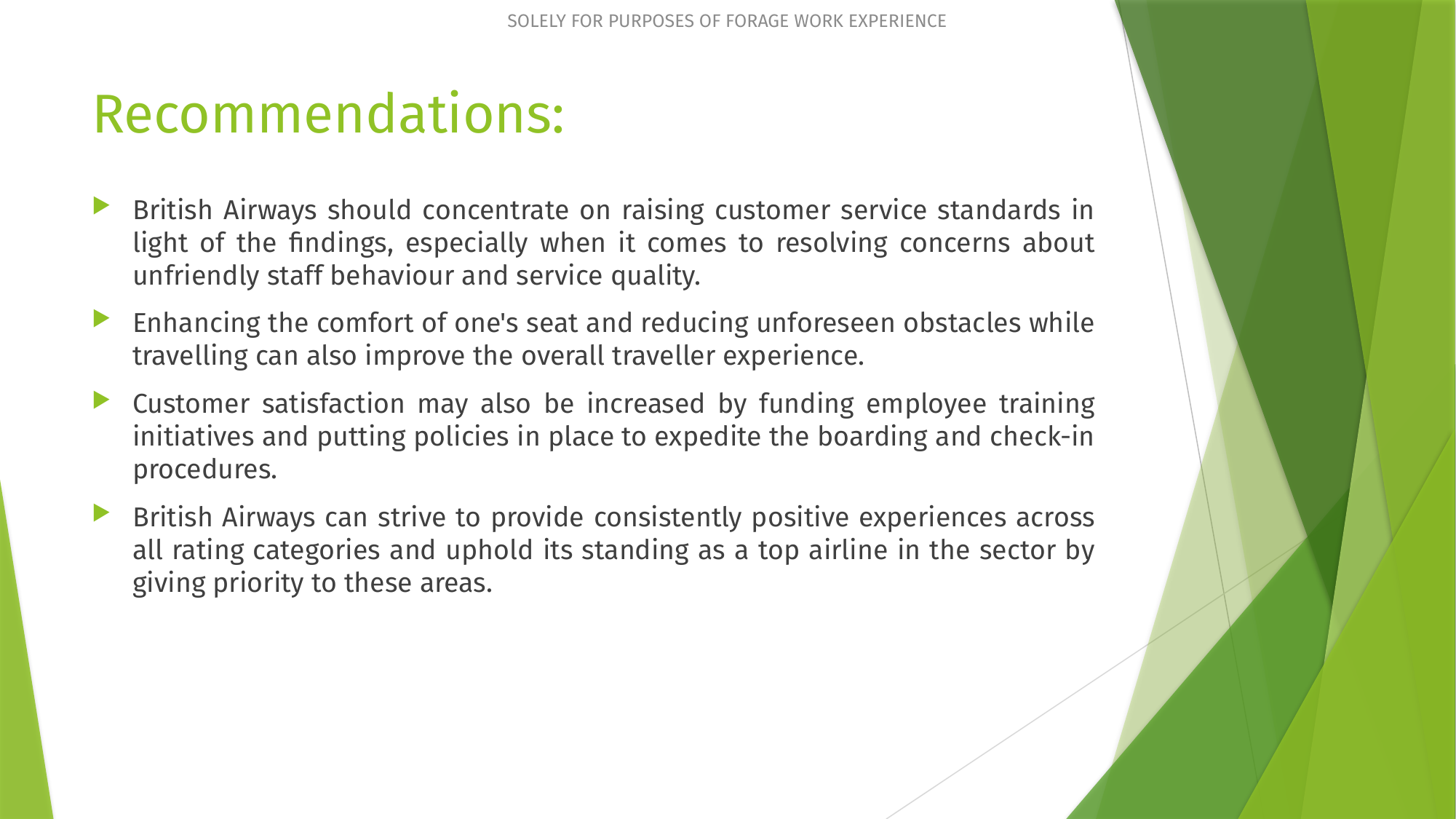

# Recommendations:
British Airways should concentrate on raising customer service standards in light of the findings, especially when it comes to resolving concerns about unfriendly staff behaviour and service quality.
Enhancing the comfort of one's seat and reducing unforeseen obstacles while travelling can also improve the overall traveller experience.
Customer satisfaction may also be increased by funding employee training initiatives and putting policies in place to expedite the boarding and check-in procedures.
British Airways can strive to provide consistently positive experiences across all rating categories and uphold its standing as a top airline in the sector by giving priority to these areas.